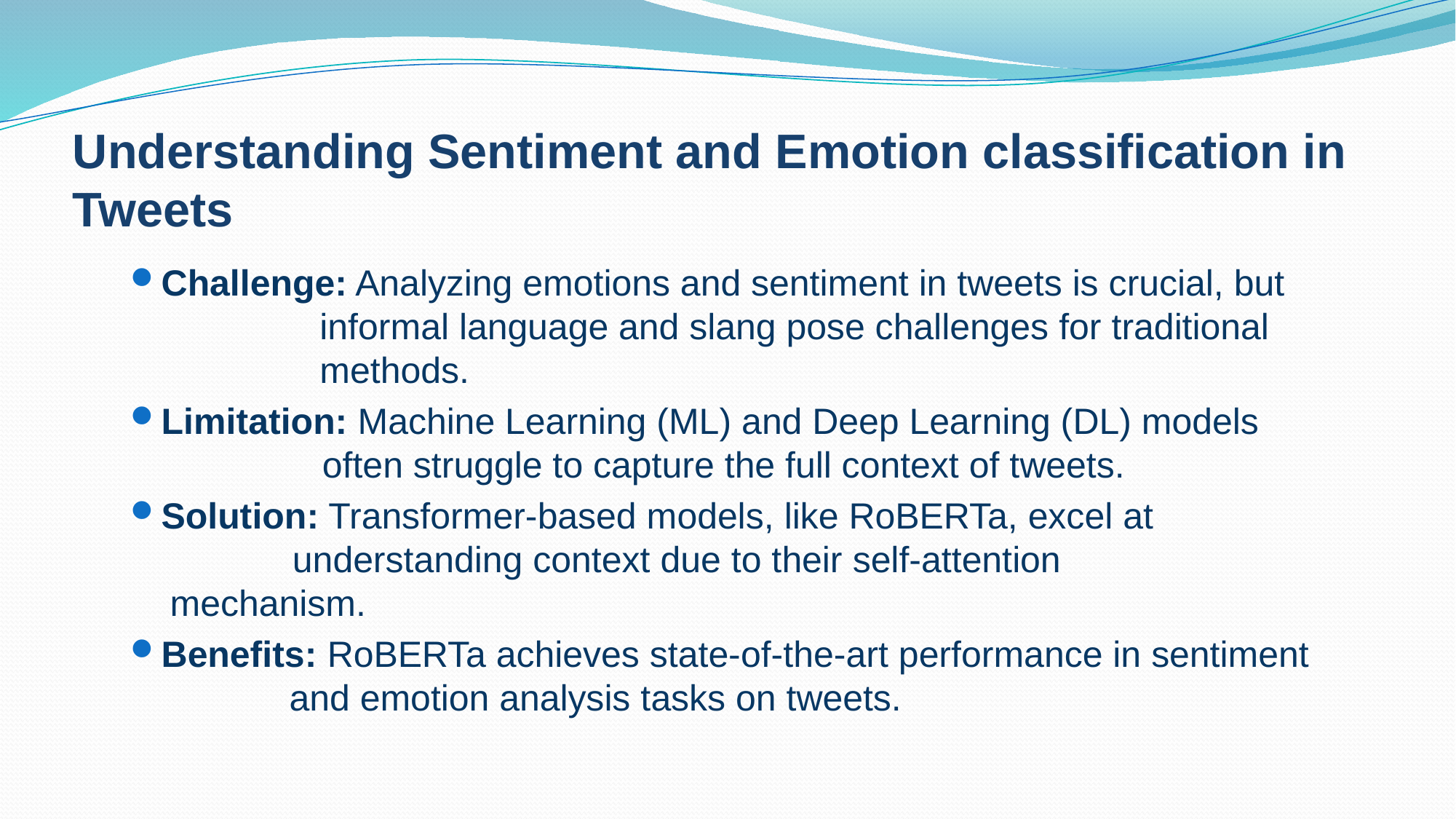

# Understanding Sentiment and Emotion classification in Tweets
Challenge: Analyzing emotions and sentiment in tweets is crucial, but 		     informal language and slang pose challenges for traditional   		     methods.
Limitation: Machine Learning (ML) and Deep Learning (DL) models 	                  often struggle to capture the full context of tweets.
Solution: Transformer-based models, like RoBERTa, excel at 	     	               understanding context due to their self-attention 			   mechanism.
Benefits: RoBERTa achieves state-of-the-art performance in sentiment 		  and emotion analysis tasks on tweets.